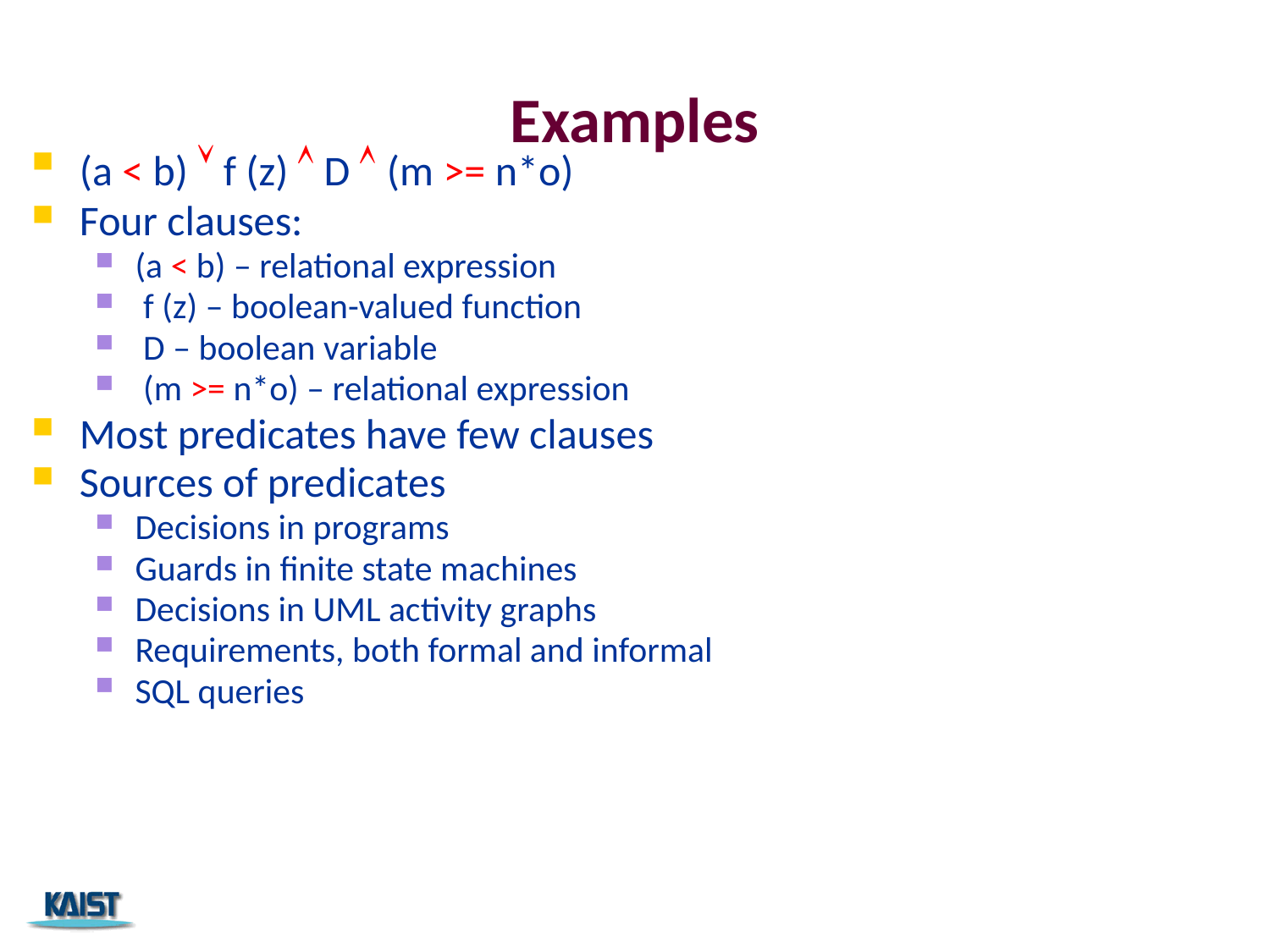

# Examples
(a < b) ∨ f (z) ∧ D ∧ (m >= n*o)
Four clauses:
(a < b) – relational expression
 f (z) – boolean-valued function
 D – boolean variable
 (m >= n*o) – relational expression
Most predicates have few clauses
Sources of predicates
Decisions in programs
Guards in finite state machines
Decisions in UML activity graphs
Requirements, both formal and informal
SQL queries